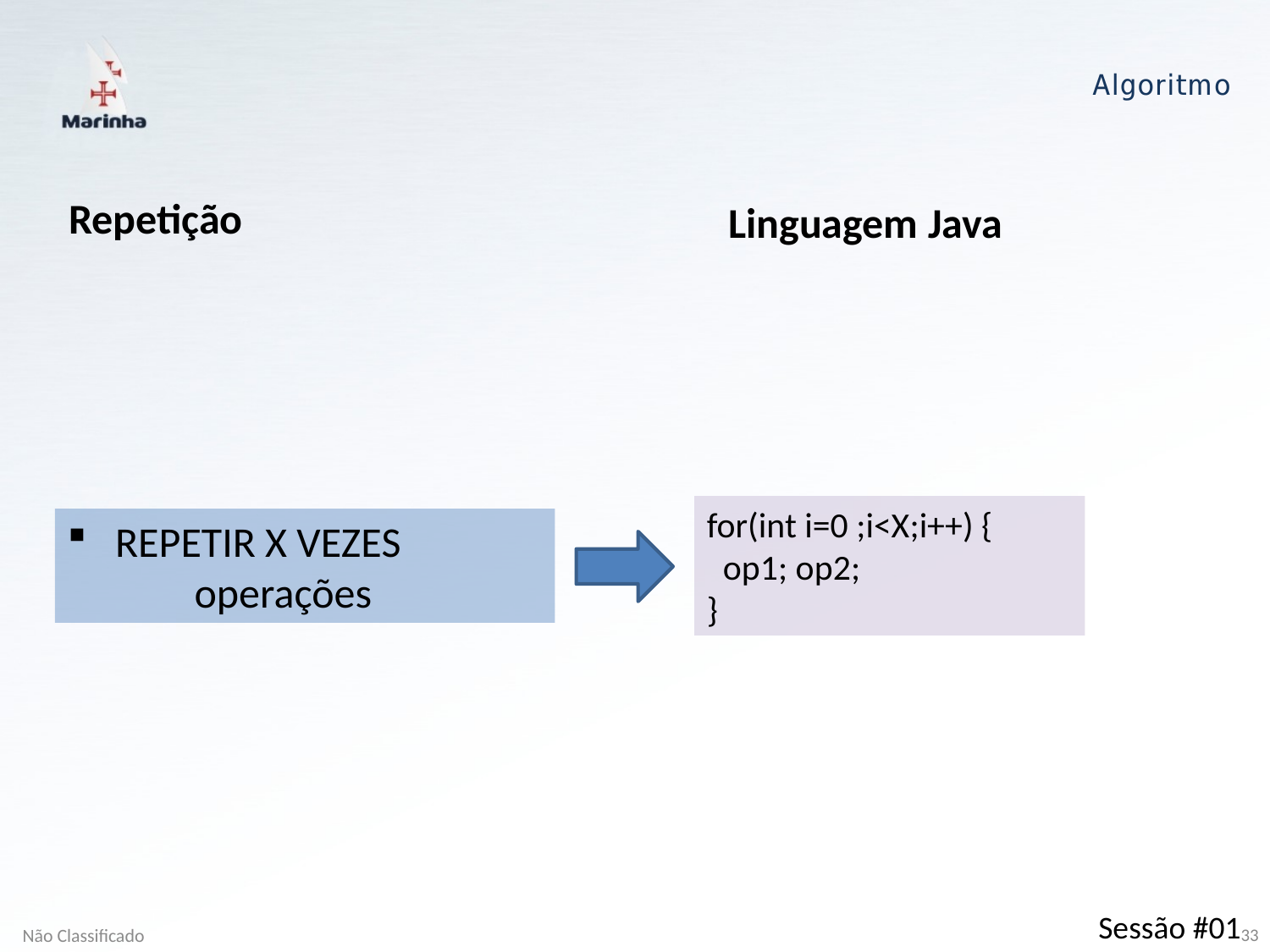

Algoritmo

Repetição
Linguagem Java
for(int i=0 ;i<X;i++) {
  op1; op2;
}
REPETIR X VEZES
	operações

Sessão #01
Não Classificado
33